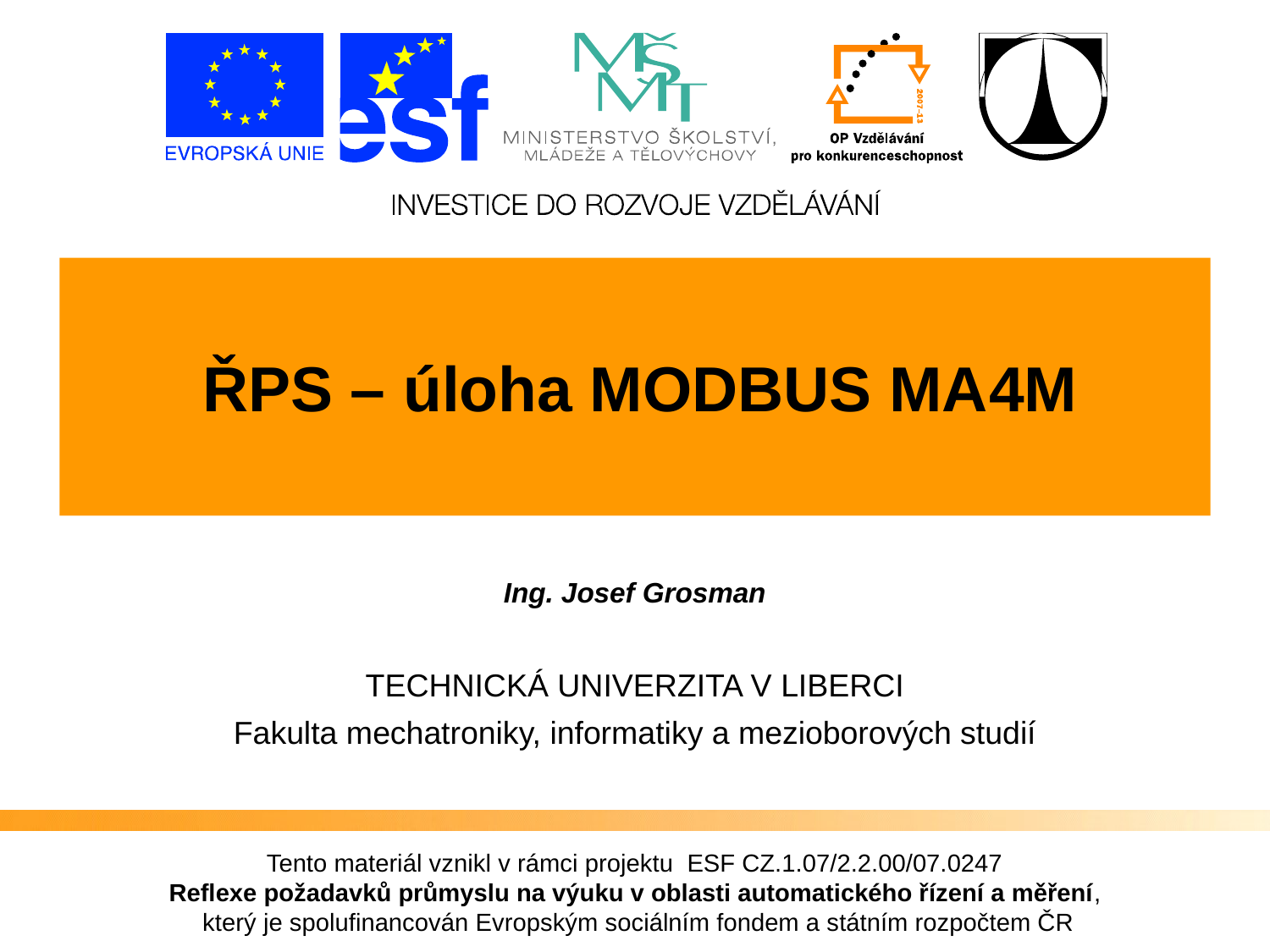

ŘPS – úloha MODBUS MA4M
Ing. Josef Grosman